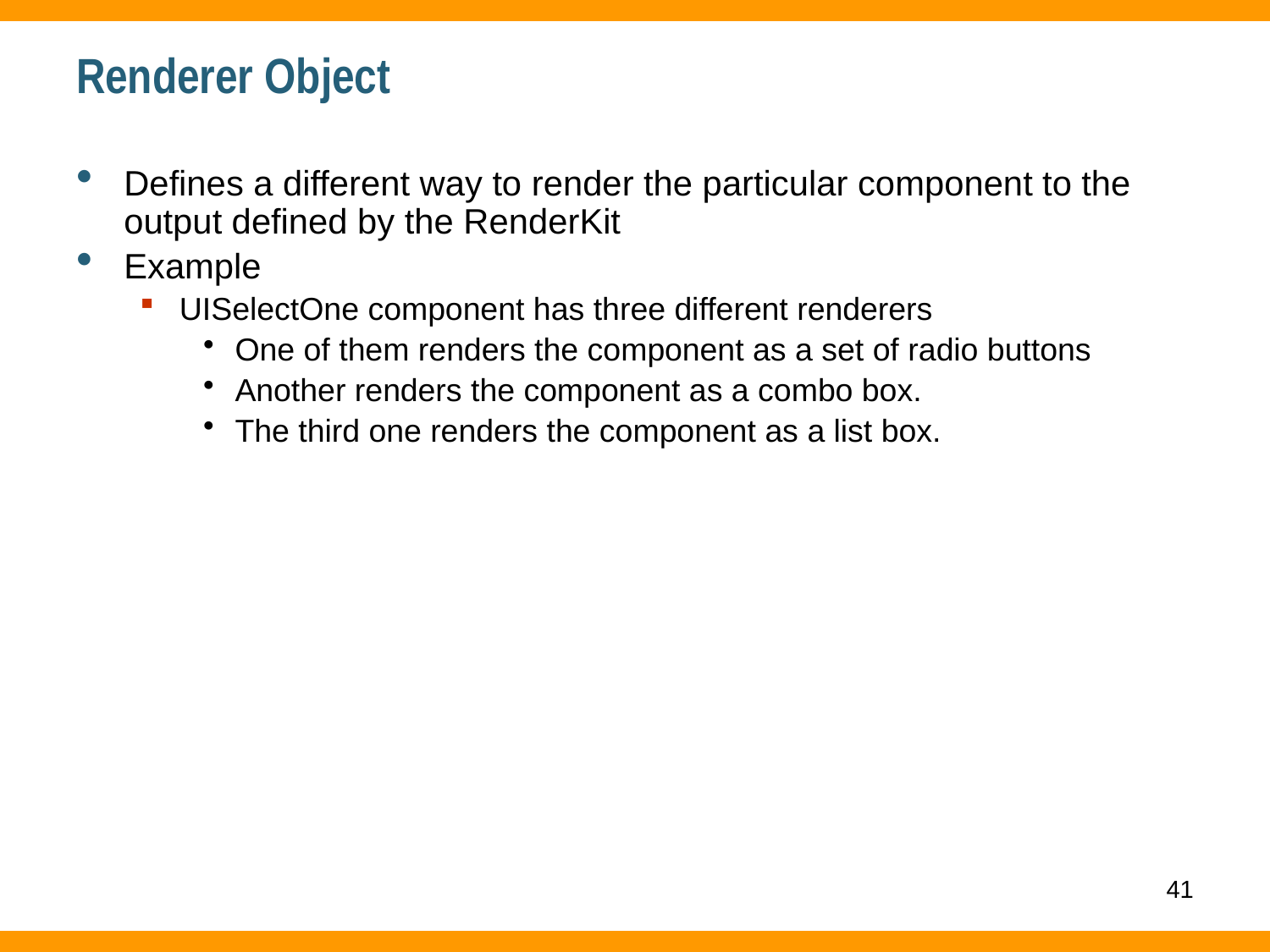

# Renderer Object
Defines a different way to render the particular component to the output defined by the RenderKit
Example
UISelectOne component has three different renderers
One of them renders the component as a set of radio buttons
Another renders the component as a combo box.
The third one renders the component as a list box.
41